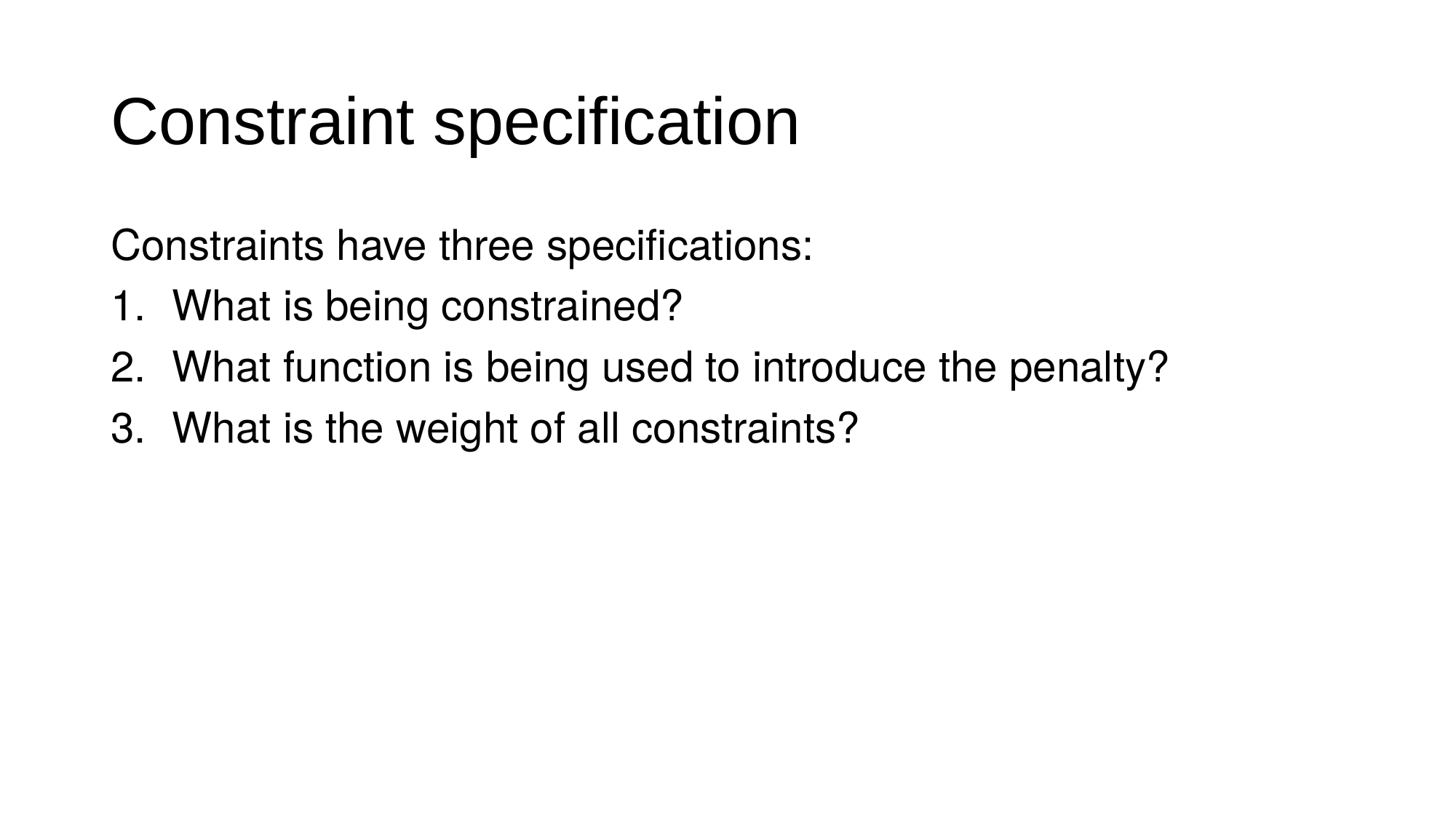

# Constraint specification
Constraints have three specifications:
What is being constrained?
What function is being used to introduce the penalty?
What is the weight of all constraints?